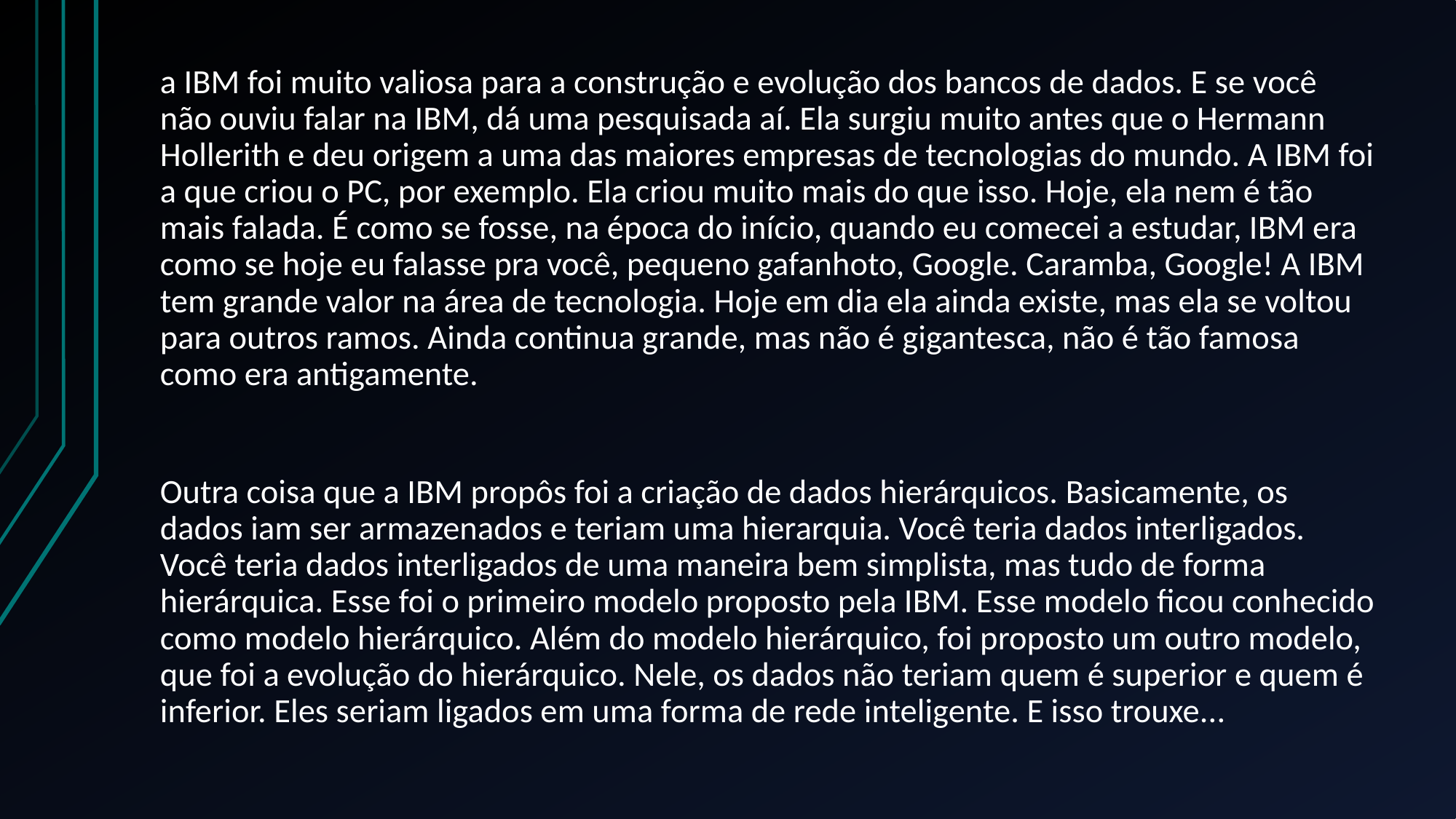

a IBM foi muito valiosa para a construção e evolução dos bancos de dados. E se você não ouviu falar na IBM, dá uma pesquisada aí. Ela surgiu muito antes que o Hermann Hollerith e deu origem a uma das maiores empresas de tecnologias do mundo. A IBM foi a que criou o PC, por exemplo. Ela criou muito mais do que isso. Hoje, ela nem é tão mais falada. É como se fosse, na época do início, quando eu comecei a estudar, IBM era como se hoje eu falasse pra você, pequeno gafanhoto, Google. Caramba, Google! A IBM tem grande valor na área de tecnologia. Hoje em dia ela ainda existe, mas ela se voltou para outros ramos. Ainda continua grande, mas não é gigantesca, não é tão famosa como era antigamente.

Outra coisa que a IBM propôs foi a criação de dados hierárquicos. Basicamente, os dados iam ser armazenados e teriam uma hierarquia. Você teria dados interligados. Você teria dados interligados de uma maneira bem simplista, mas tudo de forma hierárquica. Esse foi o primeiro modelo proposto pela IBM. Esse modelo ficou conhecido como modelo hierárquico. Além do modelo hierárquico, foi proposto um outro modelo, que foi a evolução do hierárquico. Nele, os dados não teriam quem é superior e quem é inferior. Eles seriam ligados em uma forma de rede inteligente. E isso trouxe...